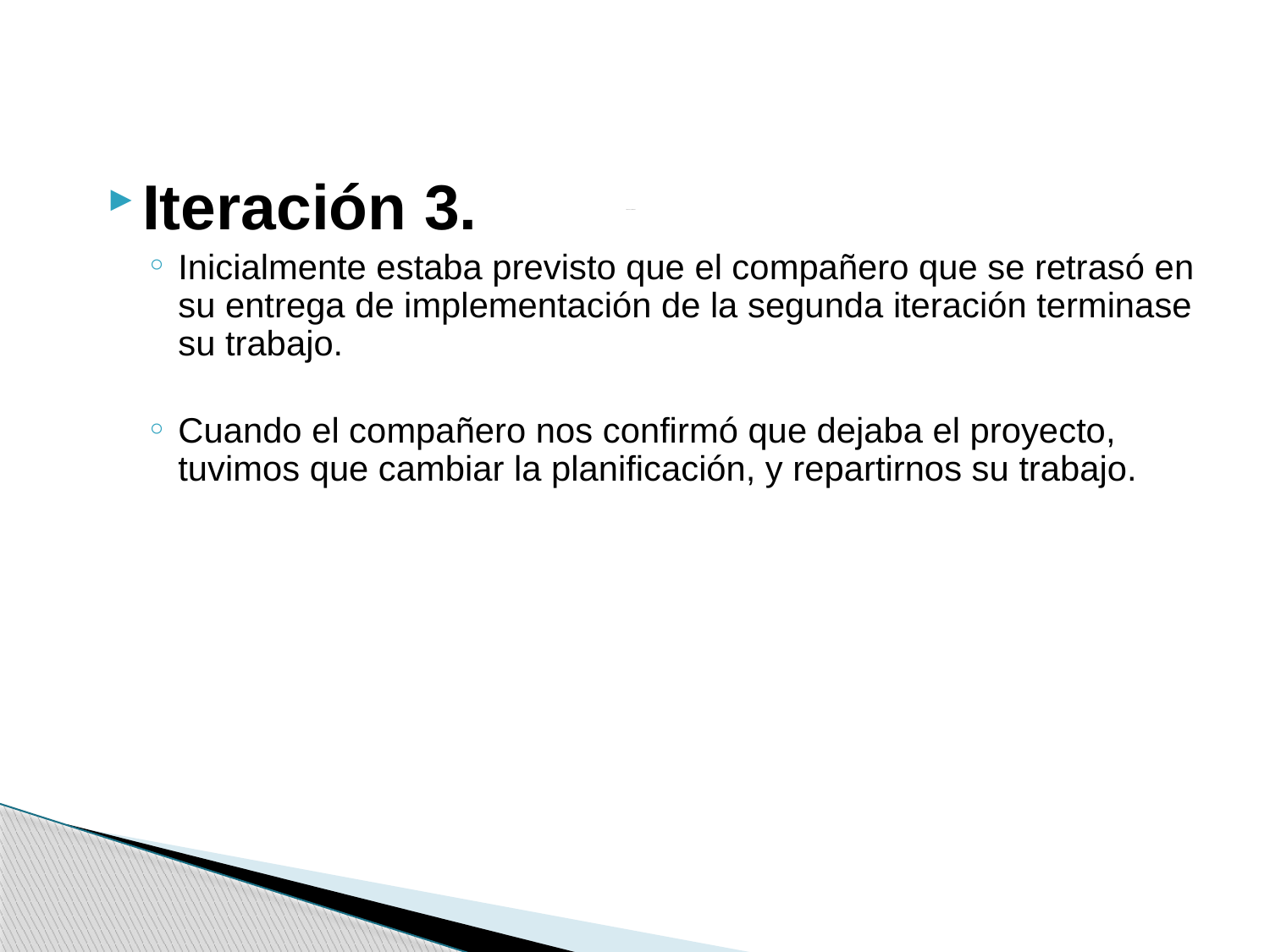

Iteración 3.
Inicialmente estaba previsto que el compañero que se retrasó en su entrega de implementación de la segunda iteración terminase su trabajo.

Cuando el compañero nos confirmó que dejaba el proyecto, tuvimos que cambiar la planificación, y repartirnos su trabajo.

# Cambios en la planificación